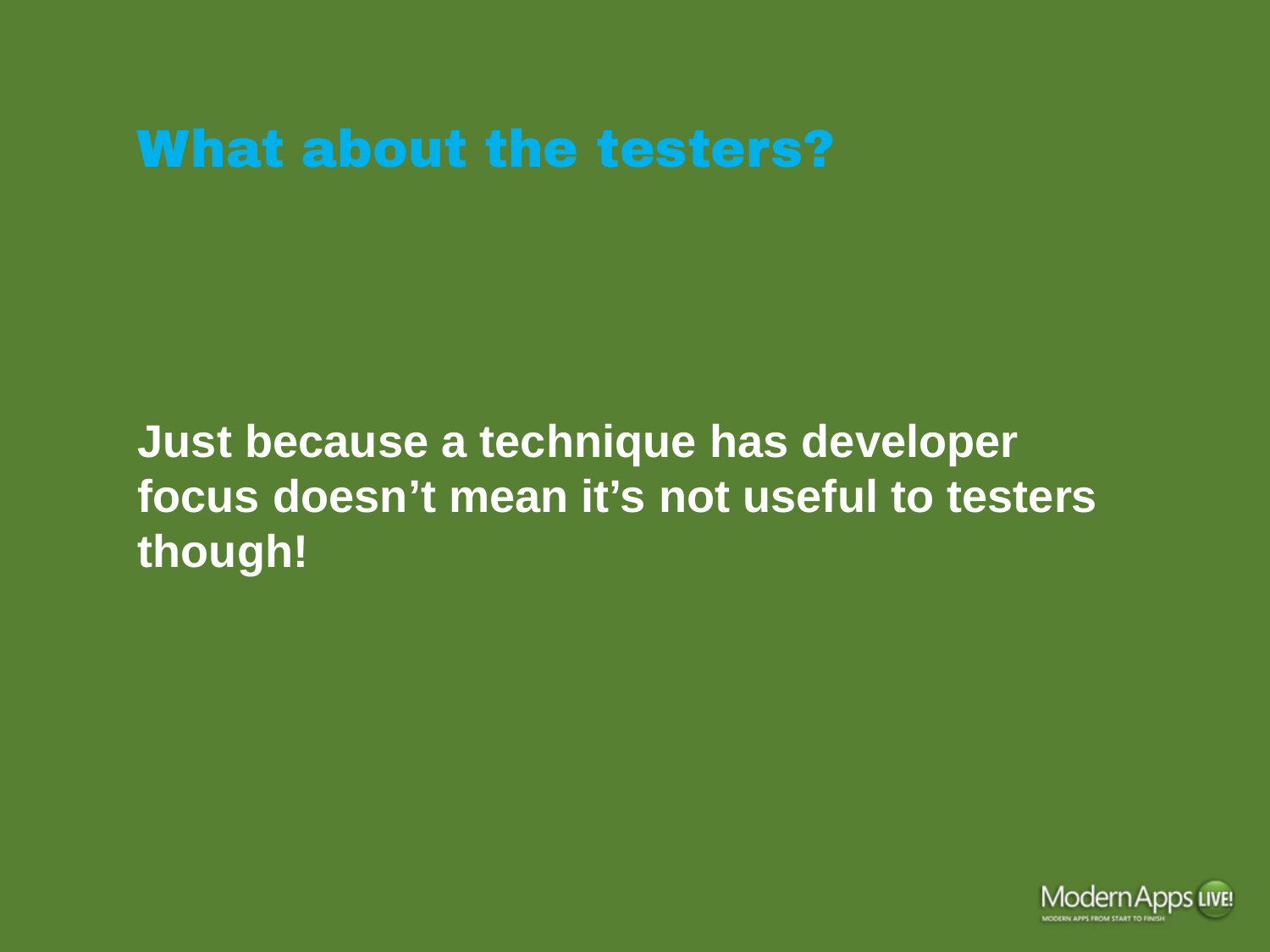

# What about the testers?

Just because a technique has developer focus doesn’t mean it’s not useful to testers though!